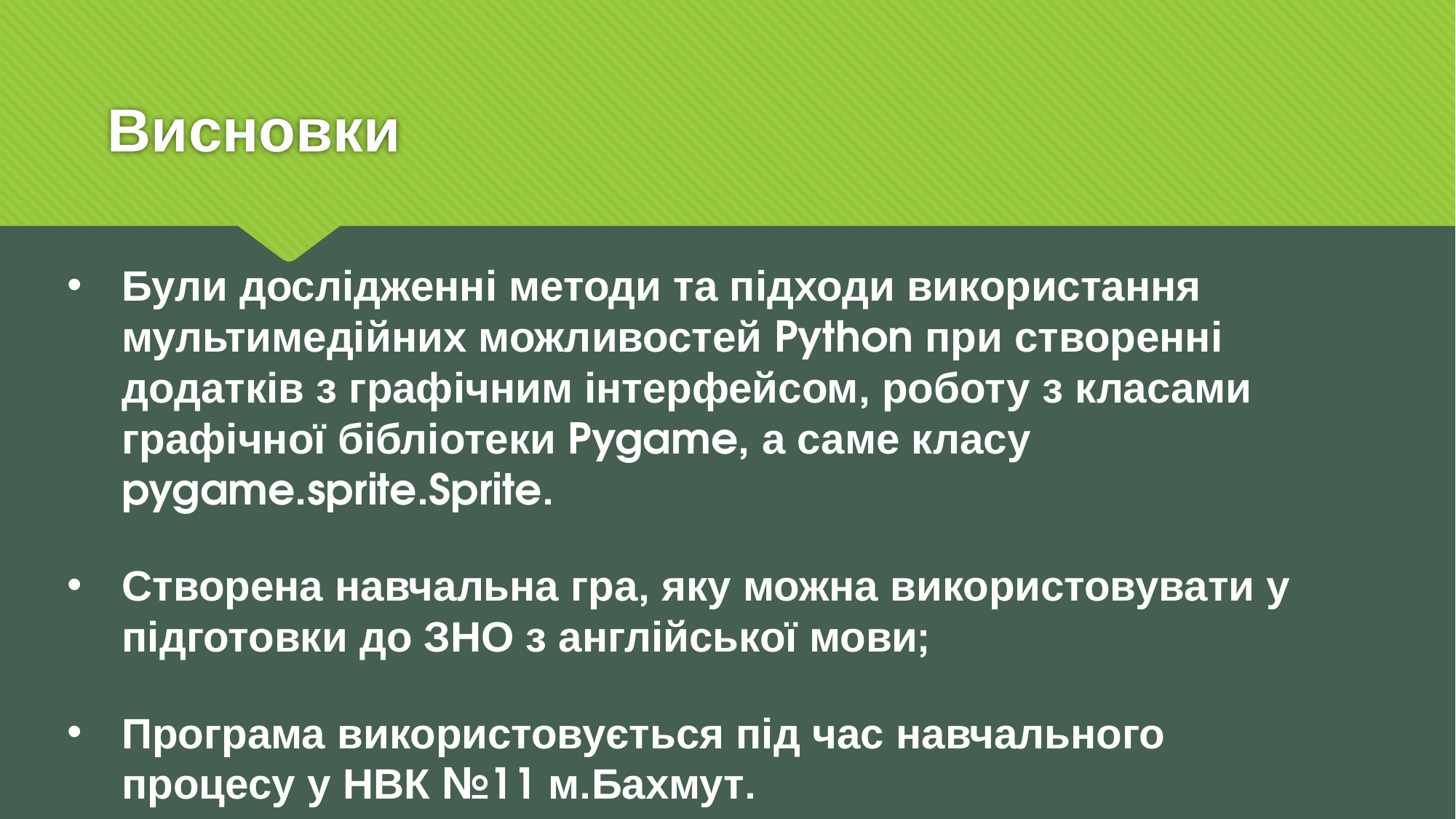

# Висновки
Були дослідженні методи та підходи використання мультимедійних можливостей Python при створенні додатків з графічним інтерфейсом, роботу з класами графічної бібліотеки Pygame, а саме класу pygame.sprite.Sprite.

Створена навчальна гра, яку можна використовувати у підготовки до ЗНО з англійської мови;

Програма використовується під час навчального процесу у НВК №11 м.Бахмут.